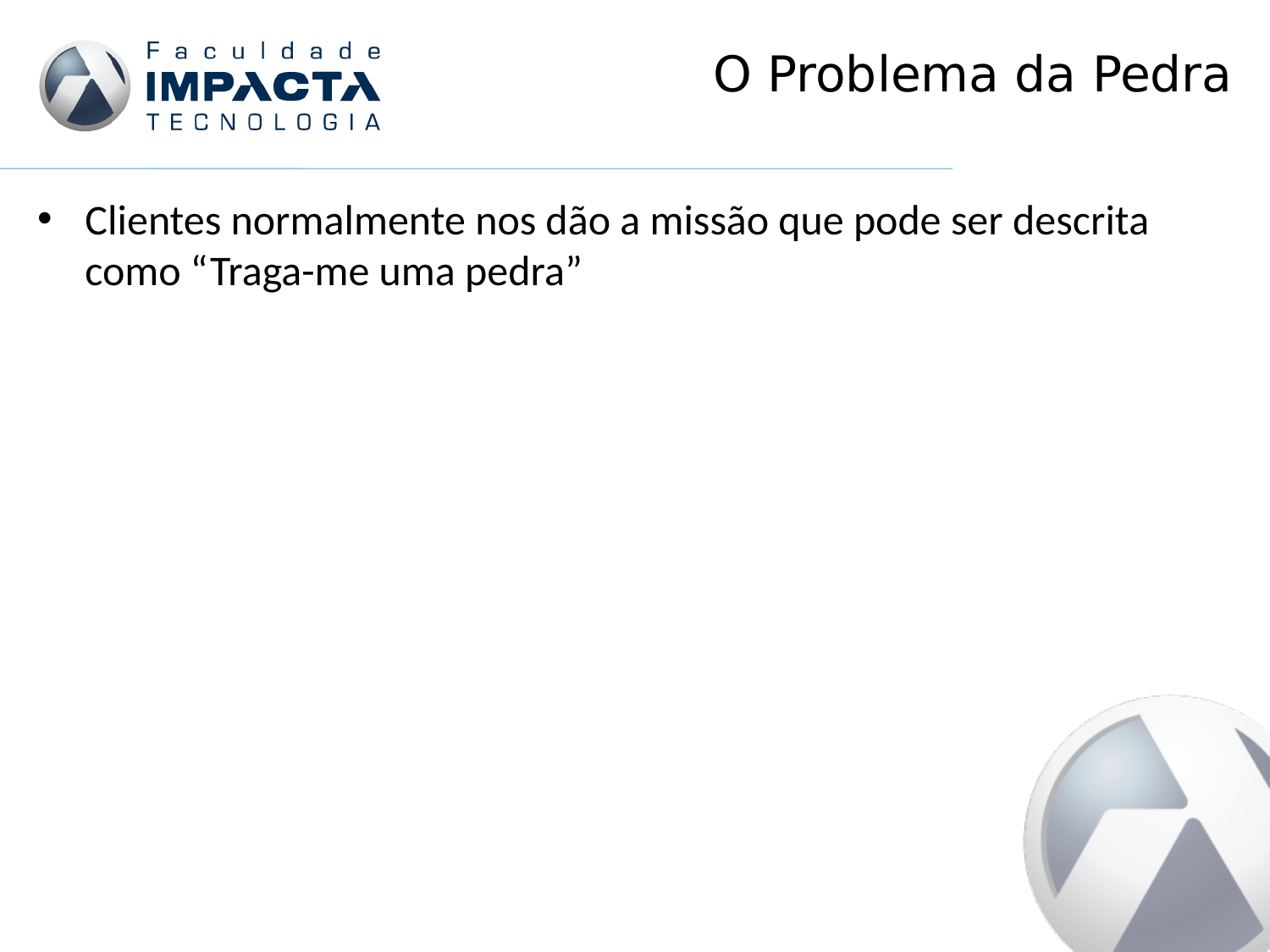

# O Problema da Pedra
Clientes normalmente nos dão a missão que pode ser descrita como “Traga-me uma pedra”